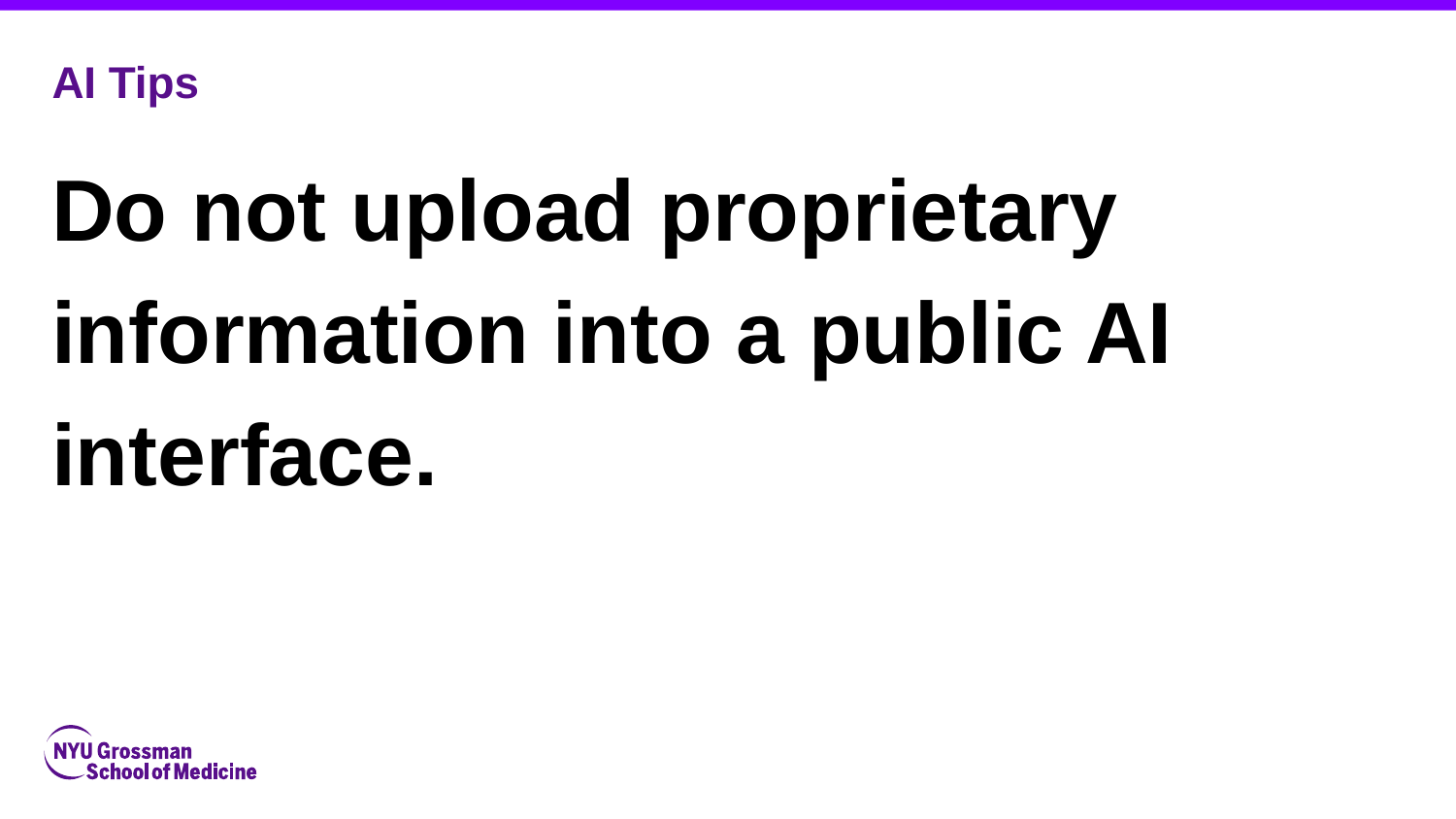

# AI Tips
Do not upload proprietary information into a public AI interface.

17
NYU Langone Health